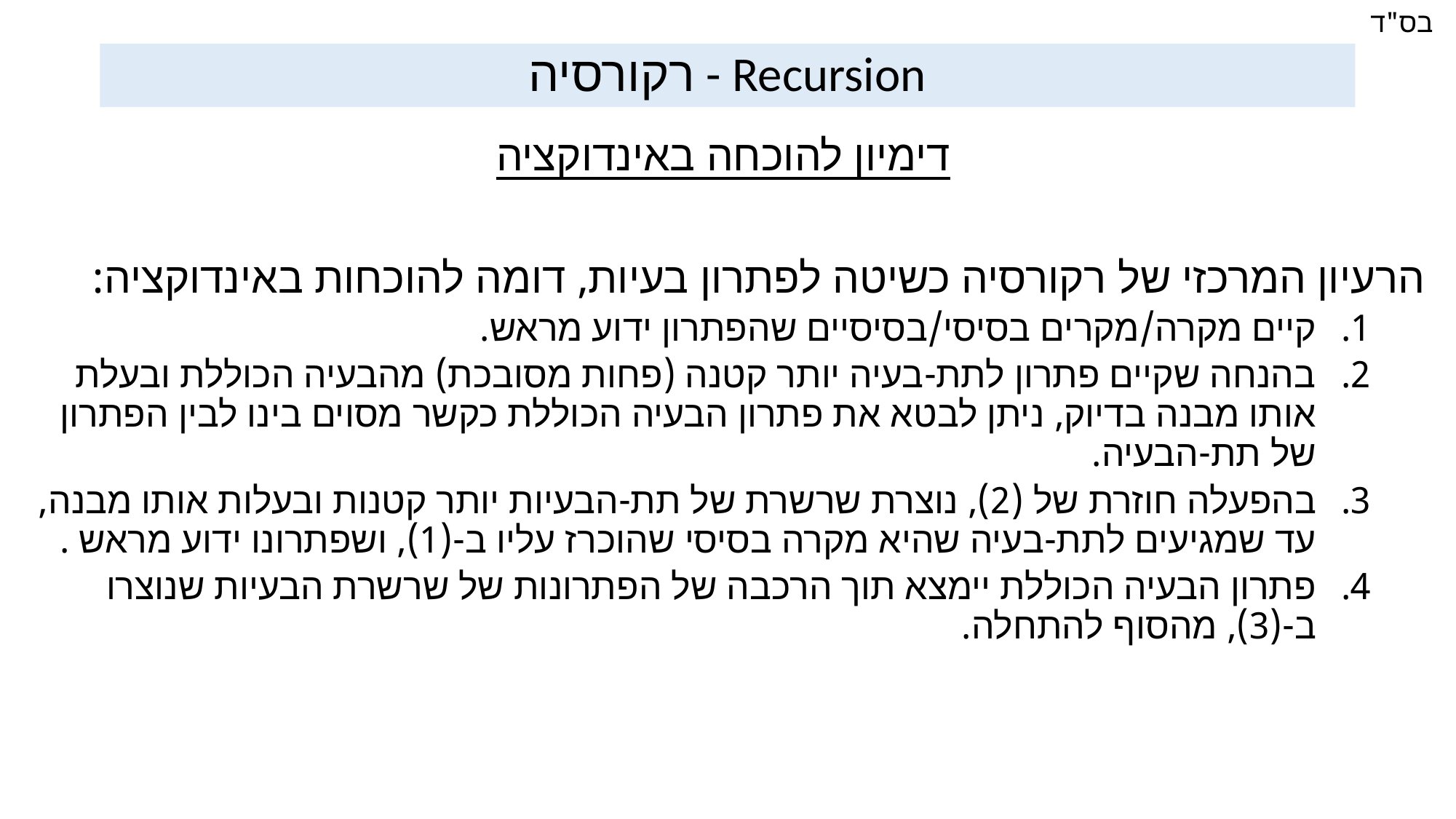

# Recursion - רקורסיה
דימיון להוכחה באינדוקציה

הרעיון המרכזי של רקורסיה כשיטה לפתרון בעיות, דומה להוכחות באינדוקציה:
קיים מקרה/מקרים בסיסי/בסיסיים שהפתרון ידוע מראש.
בהנחה שקיים פתרון לתת-בעיה יותר קטנה (פחות מסובכת) מהבעיה הכוללת ובעלת אותו מבנה בדיוק, ניתן לבטא את פתרון הבעיה הכוללת כקשר מסוים בינו לבין הפתרון של תת-הבעיה.
בהפעלה חוזרת של (2), נוצרת שרשרת של תת-הבעיות יותר קטנות ובעלות אותו מבנה, עד שמגיעים לתת-בעיה שהיא מקרה בסיסי שהוכרז עליו ב-(1), ושפתרונו ידוע מראש .
פתרון הבעיה הכוללת יימצא תוך הרכבה של הפתרונות של שרשרת הבעיות שנוצרו ב-(3), מהסוף להתחלה.